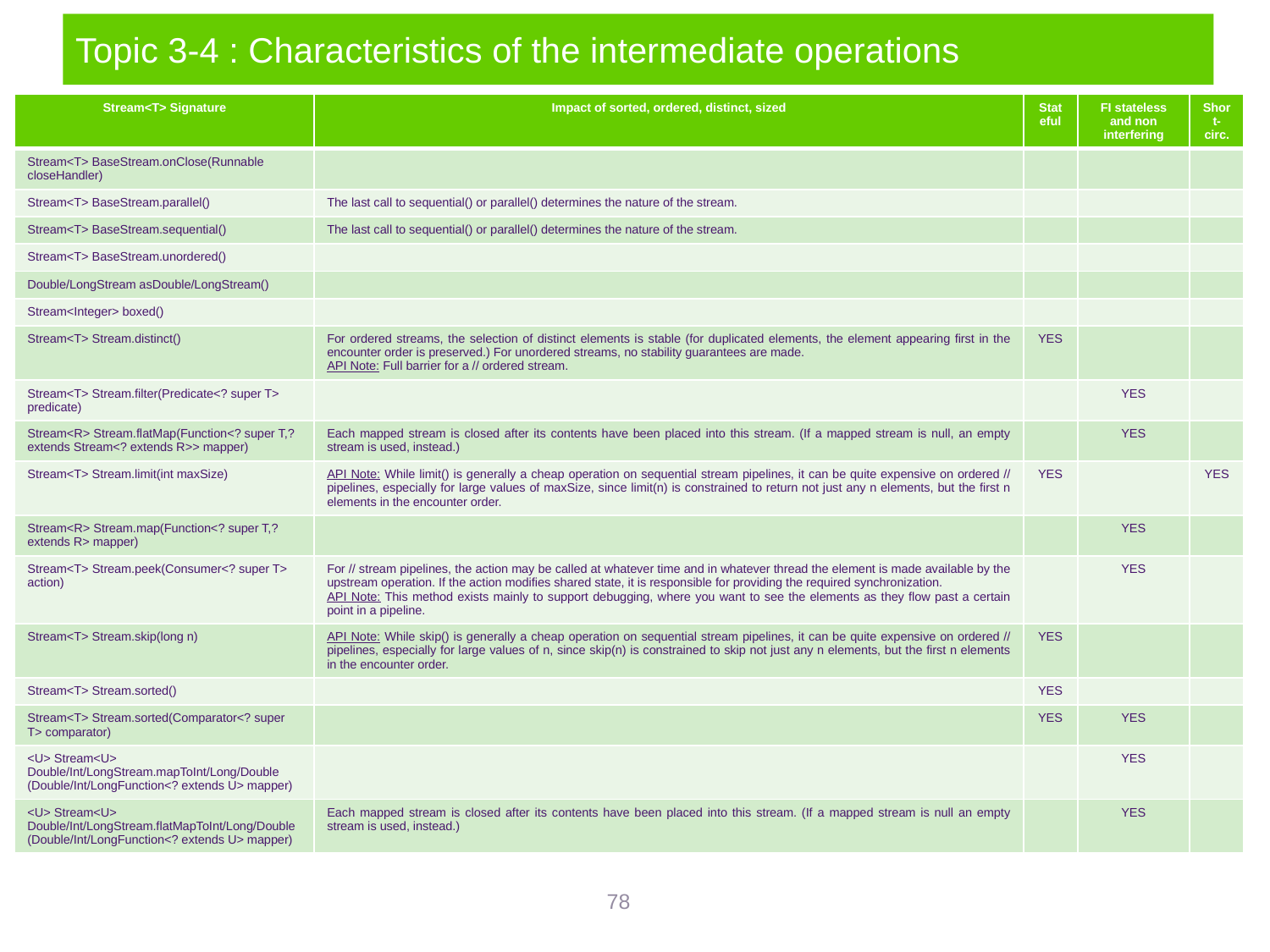

# Topic 3-4 : Characteristics of the intermediate operations
| Stream<T> Signature | Impact of sorted, ordered, distinct, sized | Stateful | FI stateless and non interfering | Short-circ. |
| --- | --- | --- | --- | --- |
| Stream<T> BaseStream.onClose(Runnable closeHandler) |  |  |  |  |
| Stream<T> BaseStream.parallel() | The last call to sequential() or parallel() determines the nature of the stream. |  |  |  |
| Stream<T> BaseStream.sequential() | The last call to sequential() or parallel() determines the nature of the stream. |  |  |  |
| Stream<T> BaseStream.unordered() |  |  |  |  |
| Double/LongStream asDouble/LongStream() |  |  |  |  |
| Stream<Integer> boxed() |  |  |  |  |
| Stream<T> Stream.distinct() | For ordered streams, the selection of distinct elements is stable (for duplicated elements, the element appearing first in the encounter order is preserved.) For unordered streams, no stability guarantees are made. API Note: Full barrier for a // ordered stream. | YES |  |  |
| Stream<T> Stream.filter(Predicate<? super T> predicate) |  |  | YES |  |
| Stream<R> Stream.flatMap(Function<? super T,? extends Stream<? extends R>> mapper) | Each mapped stream is closed after its contents have been placed into this stream. (If a mapped stream is null, an empty stream is used, instead.) |  | YES |  |
| Stream<T> Stream.limit(int maxSize) | API Note: While limit() is generally a cheap operation on sequential stream pipelines, it can be quite expensive on ordered // pipelines, especially for large values of maxSize, since limit(n) is constrained to return not just any n elements, but the first n elements in the encounter order. | YES |  | YES |
| Stream<R> Stream.map(Function<? super T,? extends R> mapper) |  |  | YES |  |
| Stream<T> Stream.peek(Consumer<? super T> action) | For // stream pipelines, the action may be called at whatever time and in whatever thread the element is made available by the upstream operation. If the action modifies shared state, it is responsible for providing the required synchronization. API Note: This method exists mainly to support debugging, where you want to see the elements as they flow past a certain point in a pipeline. |  | YES |  |
| Stream<T> Stream.skip(long n) | API Note: While skip() is generally a cheap operation on sequential stream pipelines, it can be quite expensive on ordered // pipelines, especially for large values of n, since skip(n) is constrained to skip not just any n elements, but the first n elements in the encounter order. | YES |  |  |
| Stream<T> Stream.sorted() |  | YES |  |  |
| Stream<T> Stream.sorted(Comparator<? super T> comparator) |  | YES | YES |  |
| <U> Stream<U> Double/Int/LongStream.mapToInt/Long/Double (Double/Int/LongFunction<? extends U> mapper) |  |  | YES |  |
| <U> Stream<U> Double/Int/LongStream.flatMapToInt/Long/Double (Double/Int/LongFunction<? extends U> mapper) | Each mapped stream is closed after its contents have been placed into this stream. (If a mapped stream is null an empty stream is used, instead.) |  | YES |  |